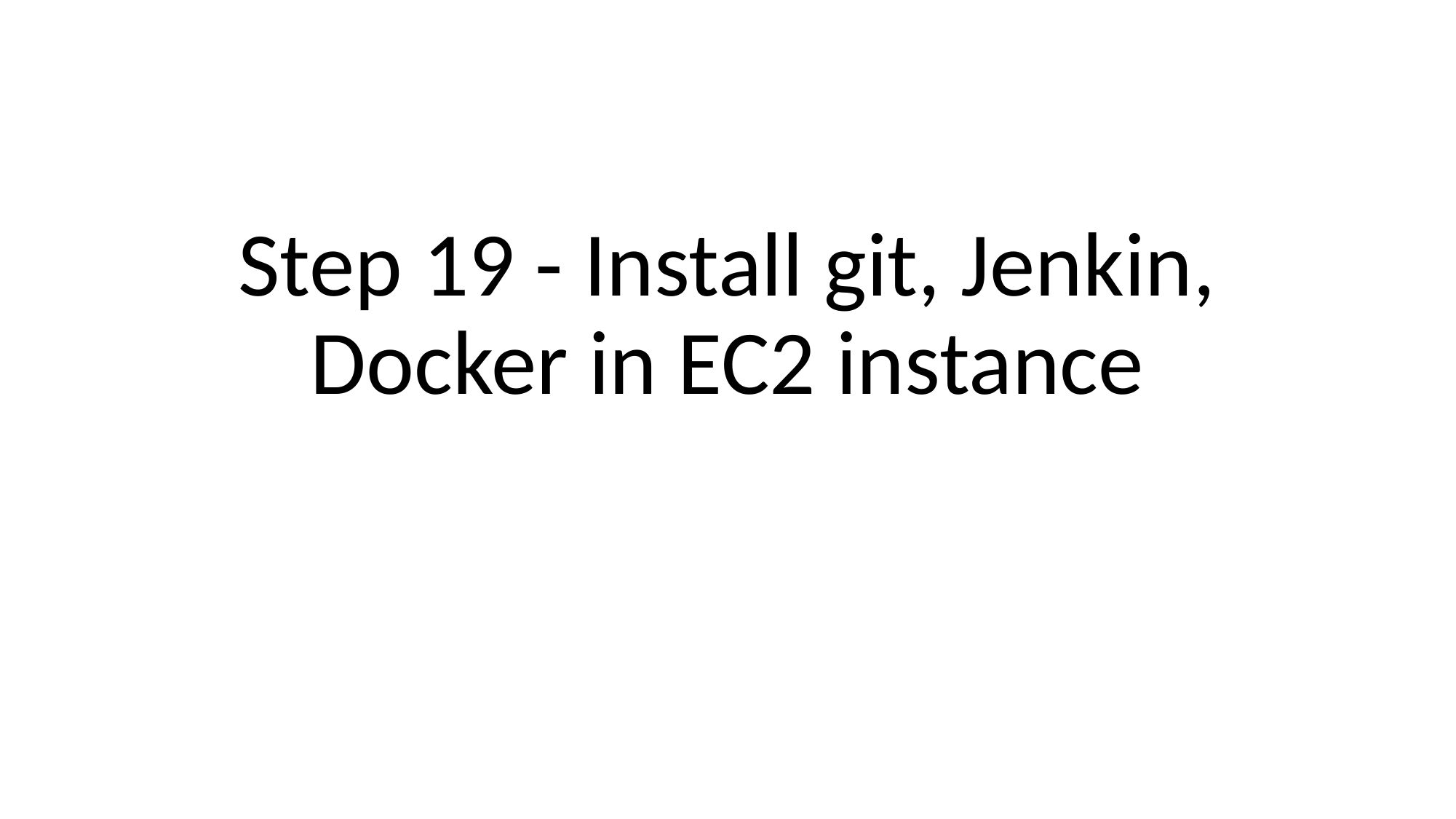

# Step 19 - Install git, Jenkin, Docker in EC2 instance